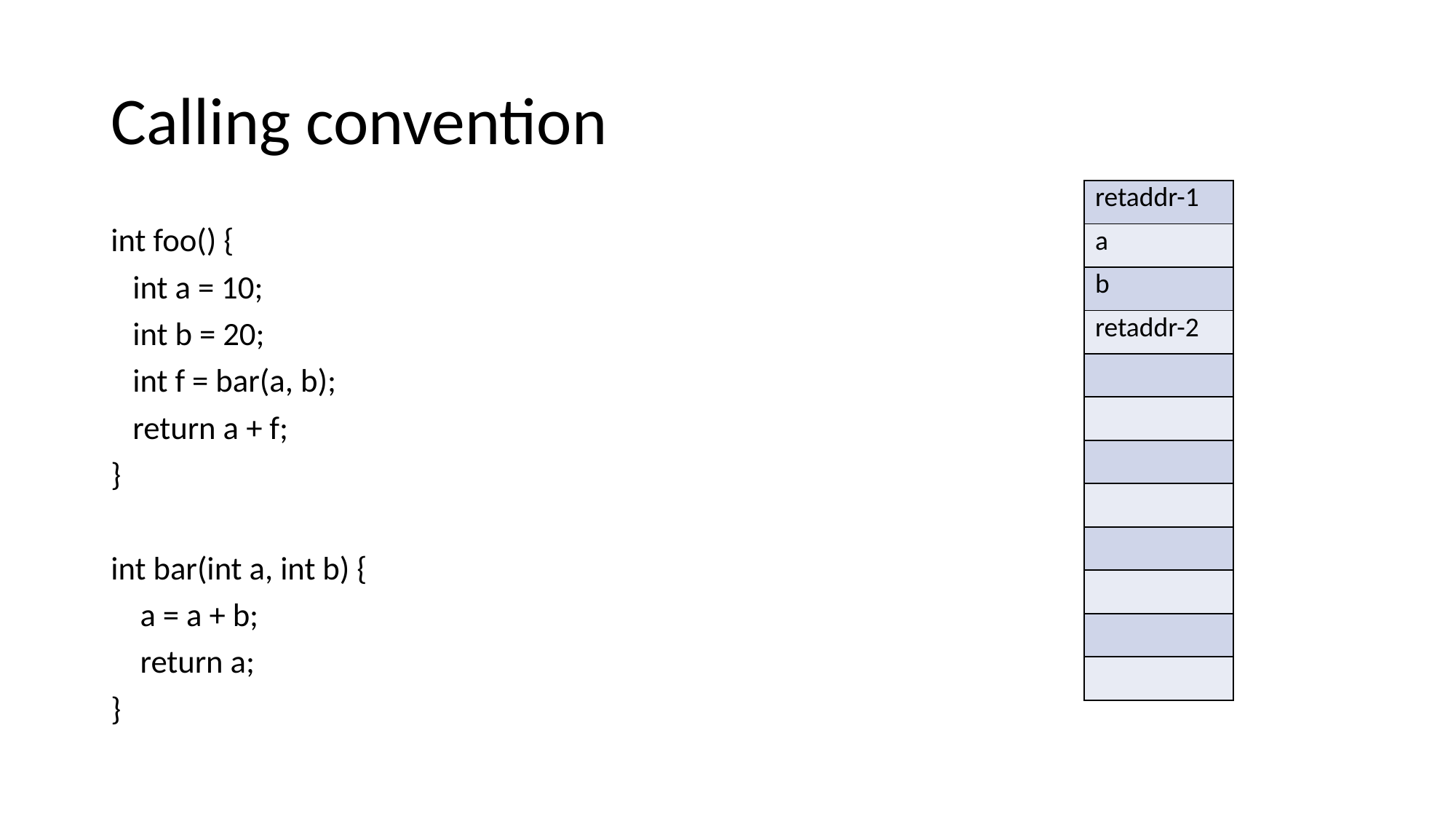

# Calling convention
| retaddr-1 |
| --- |
| a |
| b |
| retaddr-2 |
|  |
|  |
|  |
|  |
|  |
|  |
|  |
|  |
int foo() {
   int a = 10;
   int b = 20;
   int f = bar(a, b);
   return a + f;
}

int bar(int a, int b) {
    a = a + b;
    return a;
}